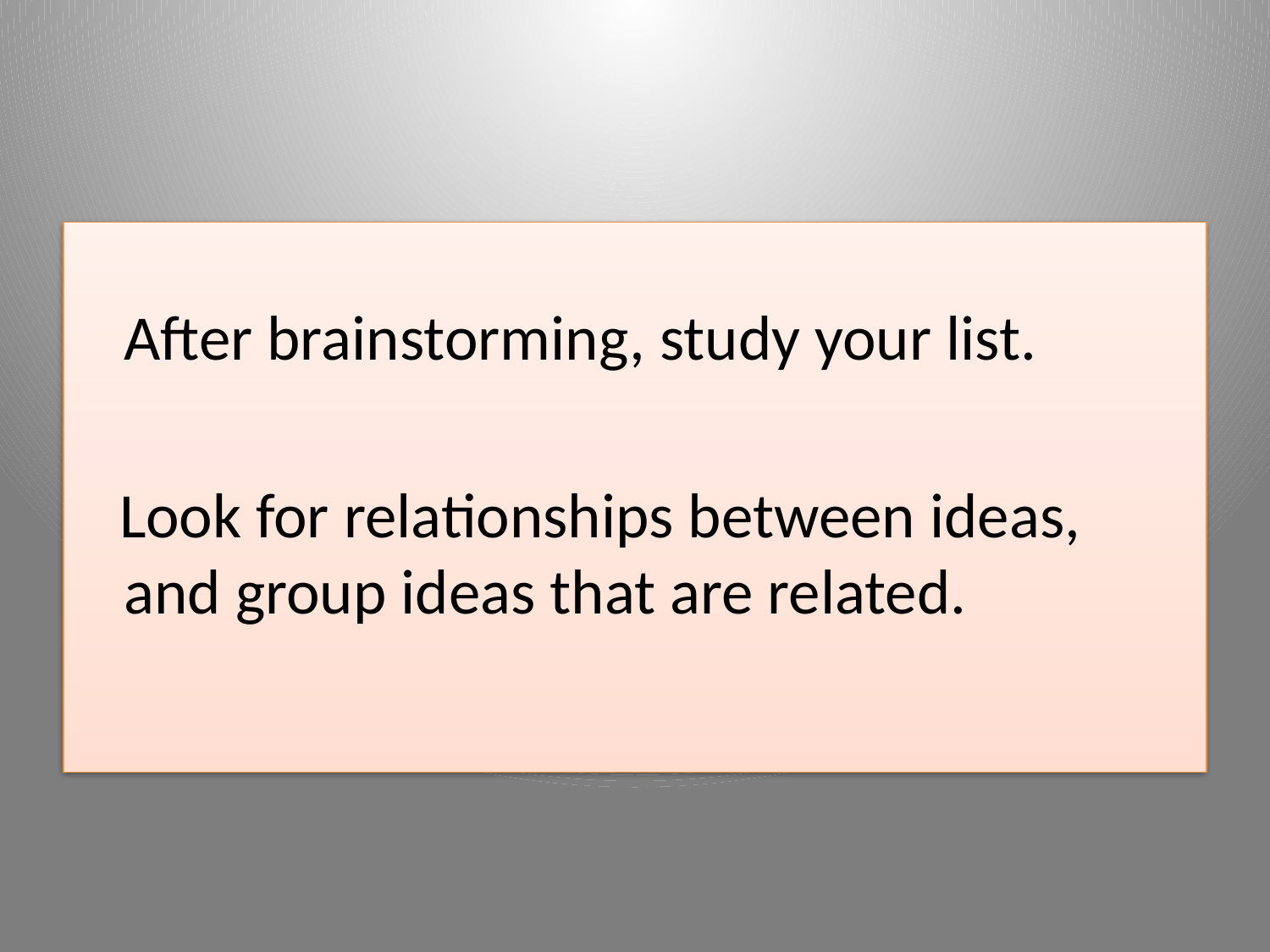

After brainstorming, study your list.

   Look for relationships between ideas,
and group ideas that are related.